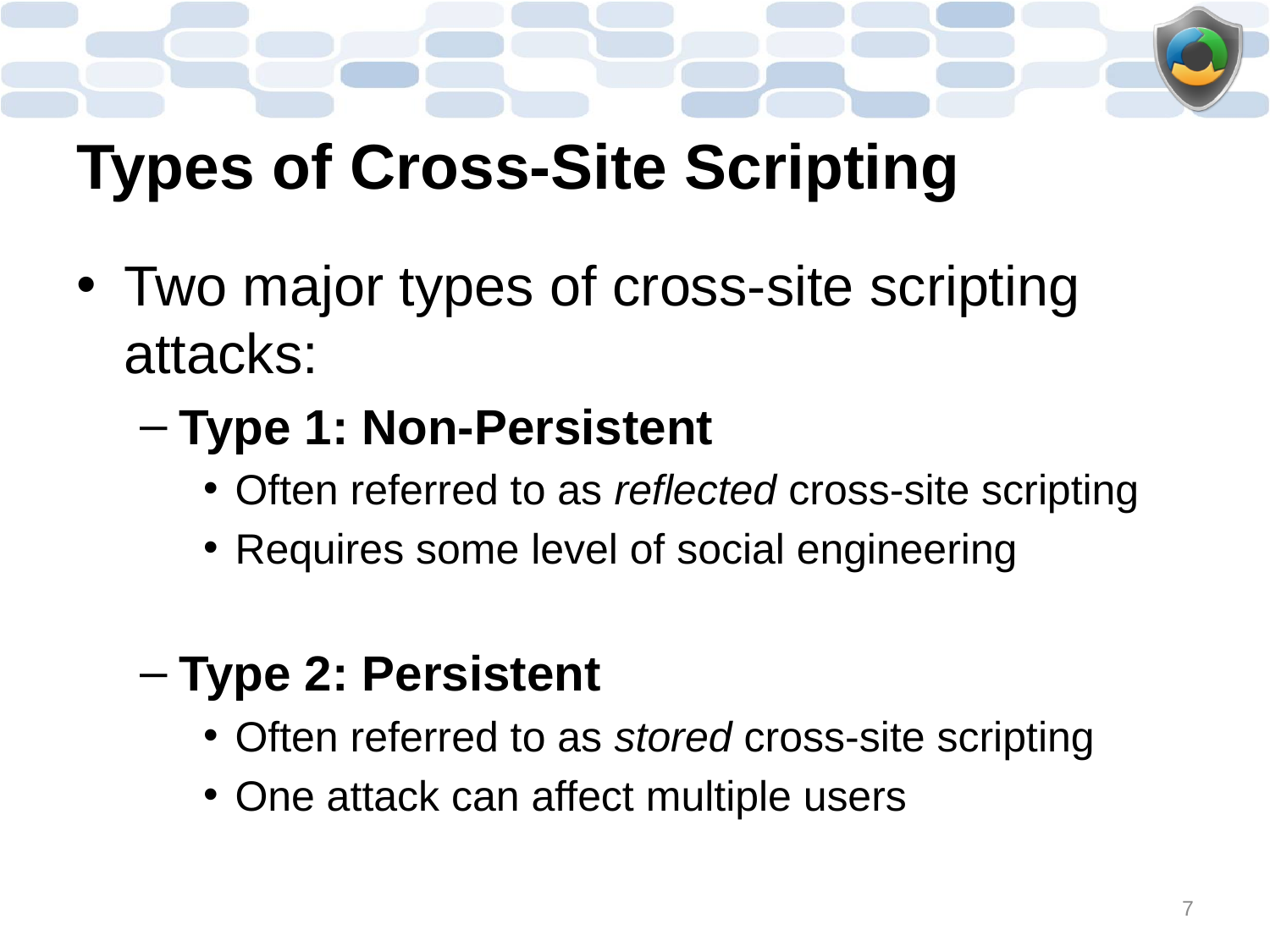

# Types of Cross-Site Scripting
Two major types of cross-site scripting attacks:
Type 1: Non-Persistent
Often referred to as reflected cross-site scripting
Requires some level of social engineering

Type 2: Persistent
Often referred to as stored cross-site scripting
One attack can affect multiple users

7